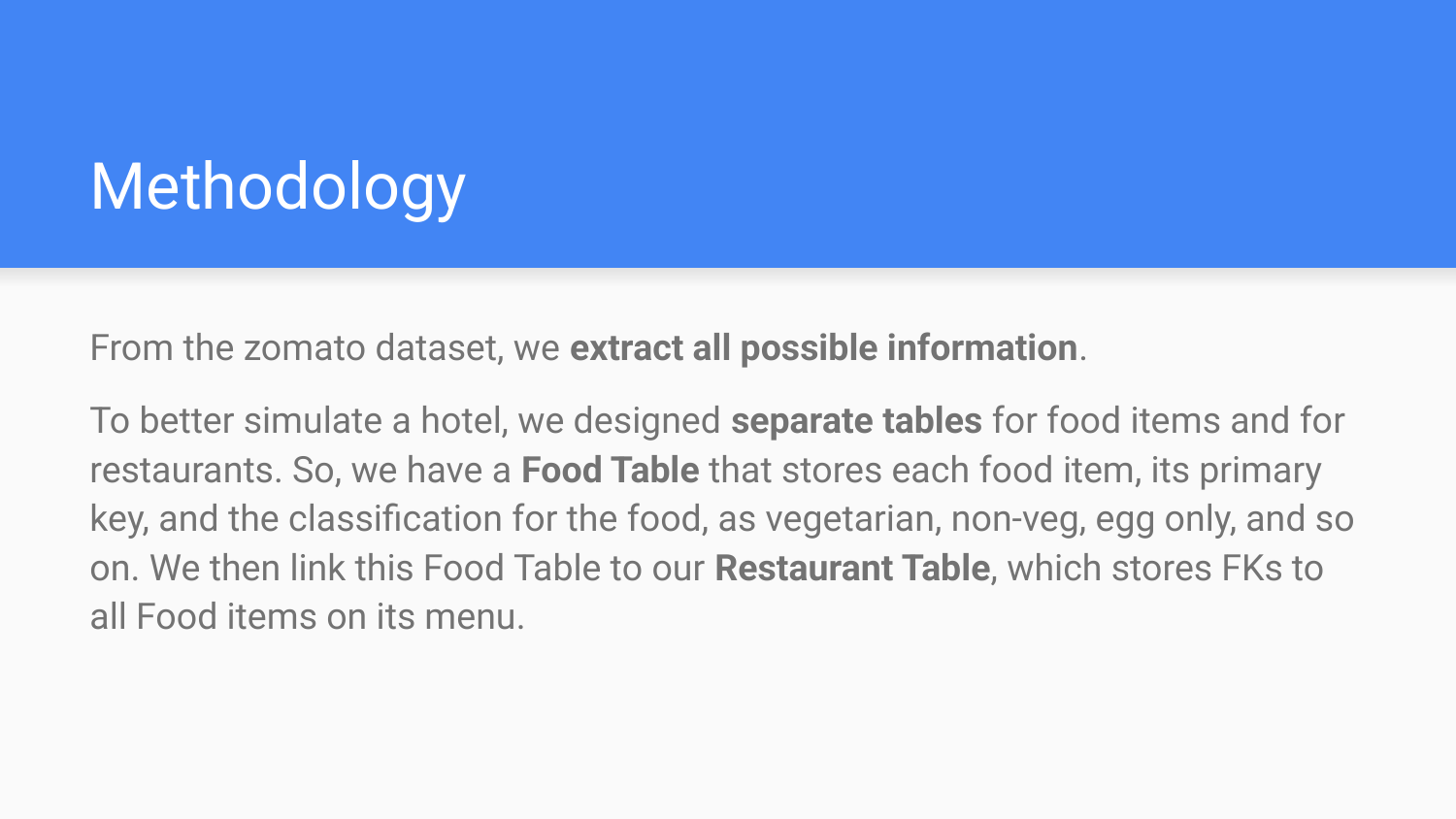

# Methodology
From the zomato dataset, we extract all possible information.
To better simulate a hotel, we designed separate tables for food items and for restaurants. So, we have a Food Table that stores each food item, its primary key, and the classification for the food, as vegetarian, non-veg, egg only, and so on. We then link this Food Table to our Restaurant Table, which stores FKs to all Food items on its menu.